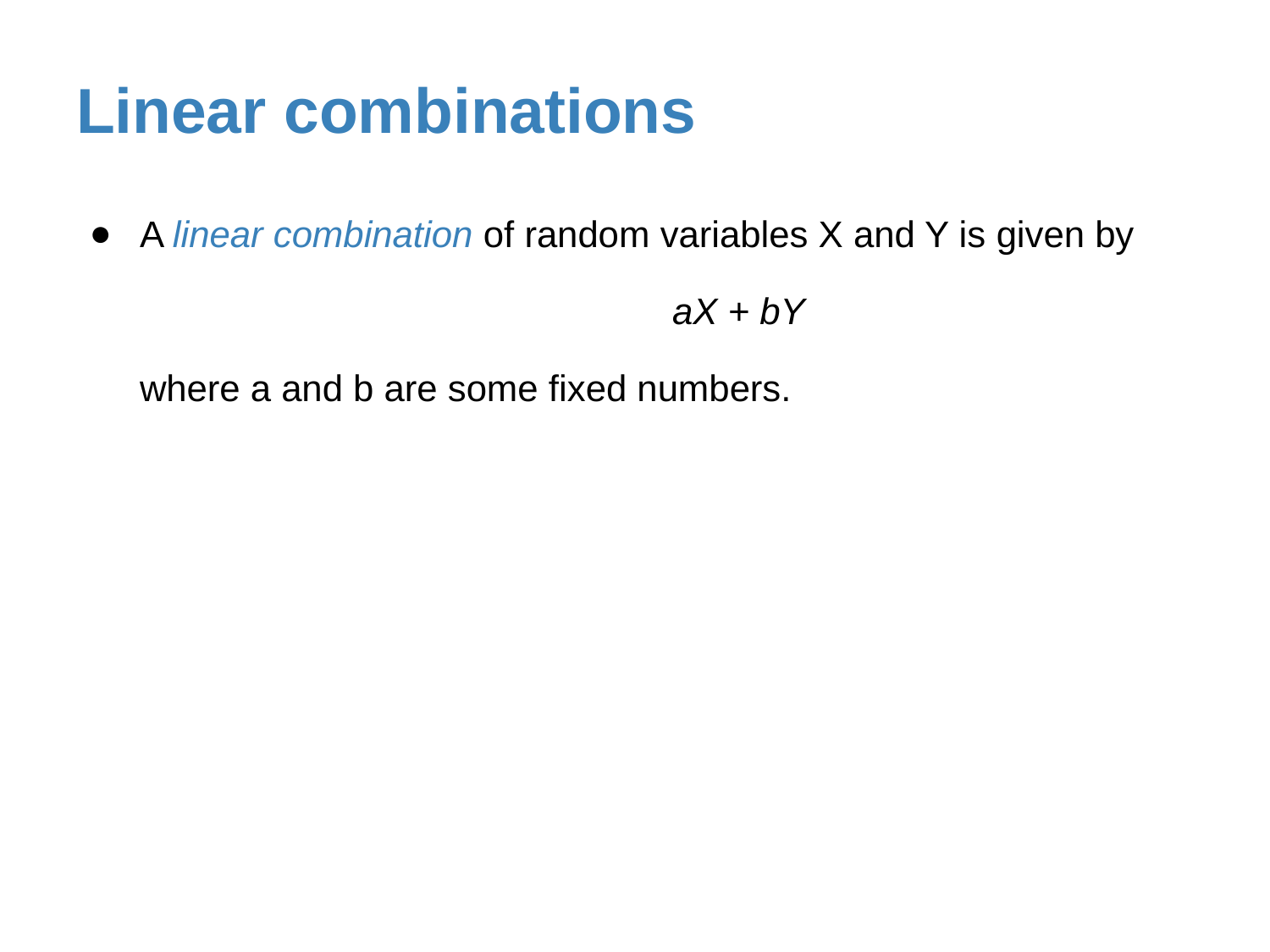

# Linear combinations
A linear combination of random variables X and Y is given by
		                                 aX + bY
where a and b are some fixed numbers.